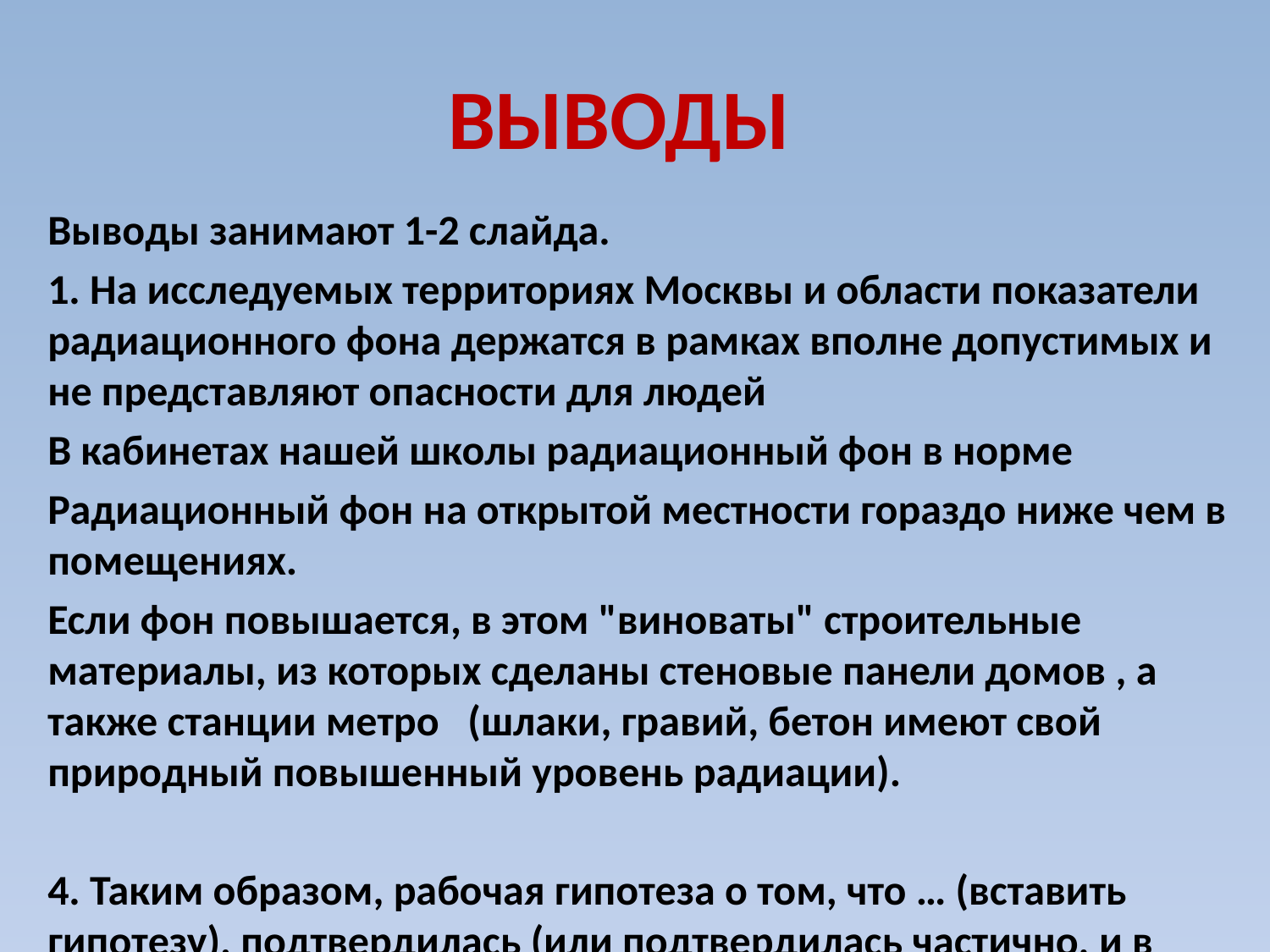

# ВЫВОДЫ
Выводы занимают 1-2 слайда.
1. На исследуемых территориях Москвы и области показатели радиационного фона держатся в рамках вполне допустимых и не представляют опасности для людей
В кабинетах нашей школы радиационный фон в норме
Радиационный фон на открытой местности гораздо ниже чем в помещениях.
Если фон повышается, в этом "виноваты" строительные материалы, из которых сделаны стеновые панели домов , а также станции метро   (шлаки, гравий, бетон имеют свой природный повышенный уровень радиации).

4. Таким образом, рабочая гипотеза о том, что … (вставить гипотезу), подтвердилась (или подтвердилась частично, и в чем именно).
Либо: 4. Таким образом, рабочая гипотеза  подтвердилась.
В заключение выражаю благодарность учителю биологии Ф.И.О. за руководство моей работой.